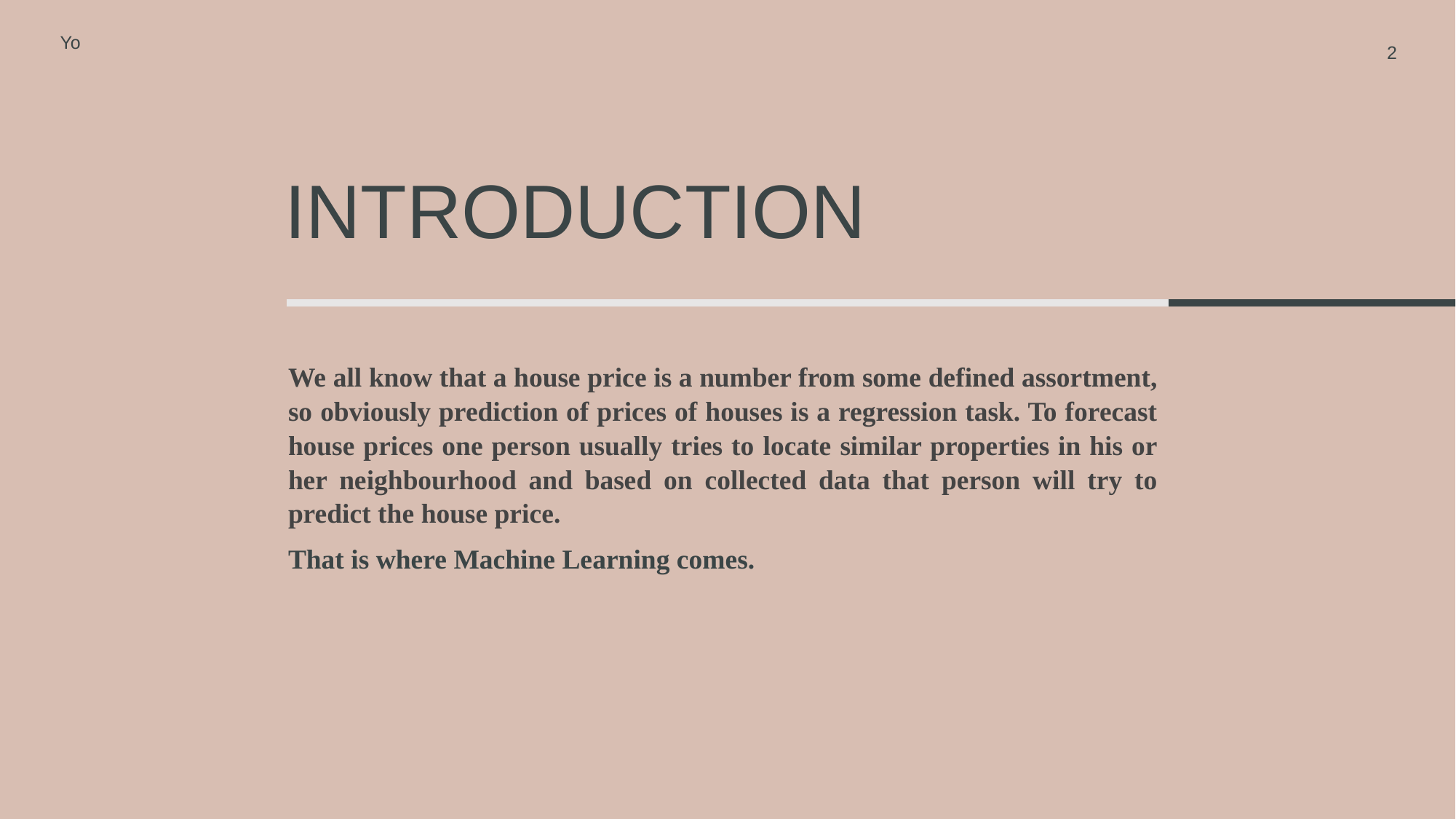

Yo

2
# introduction
We all know that a house price is a number from some defined assortment, so obviously prediction of prices of houses is a regression task. To forecast house prices one person usually tries to locate similar properties in his or her neighbourhood and based on collected data that person will try to predict the house price.
That is where Machine Learning comes.